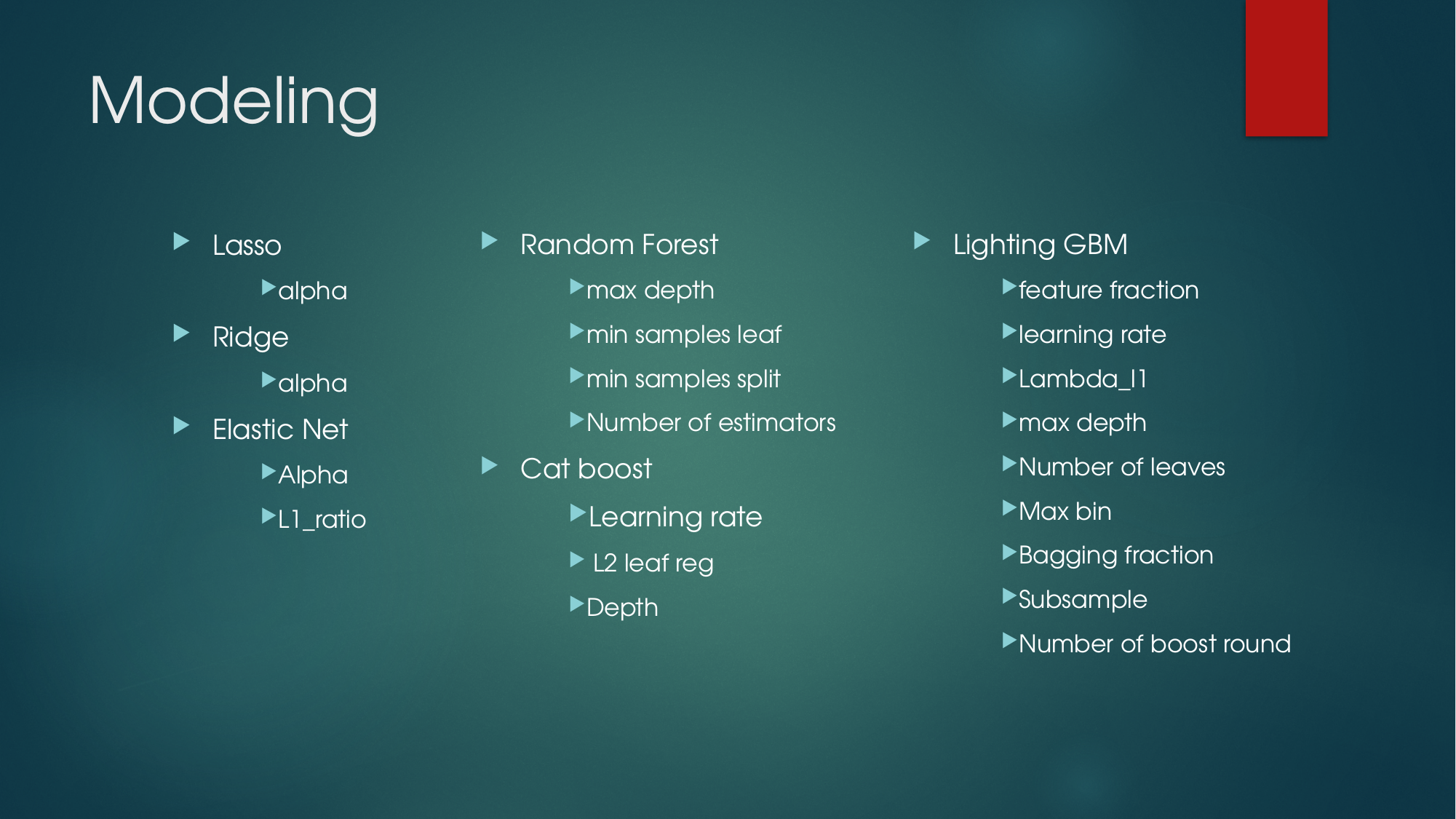

# Modeling
Lighting GBM
feature fraction
learning rate
Lambda_l1
max depth
Number of leaves
Max bin
Bagging fraction
Subsample
Number of boost round

Random Forest
max depth
min samples leaf
min samples split
Number of estimators
Cat boost
Learning rate
 L2 leaf reg
Depth
Lasso
alpha
Ridge
alpha
Elastic Net
Alpha
L1_ratio